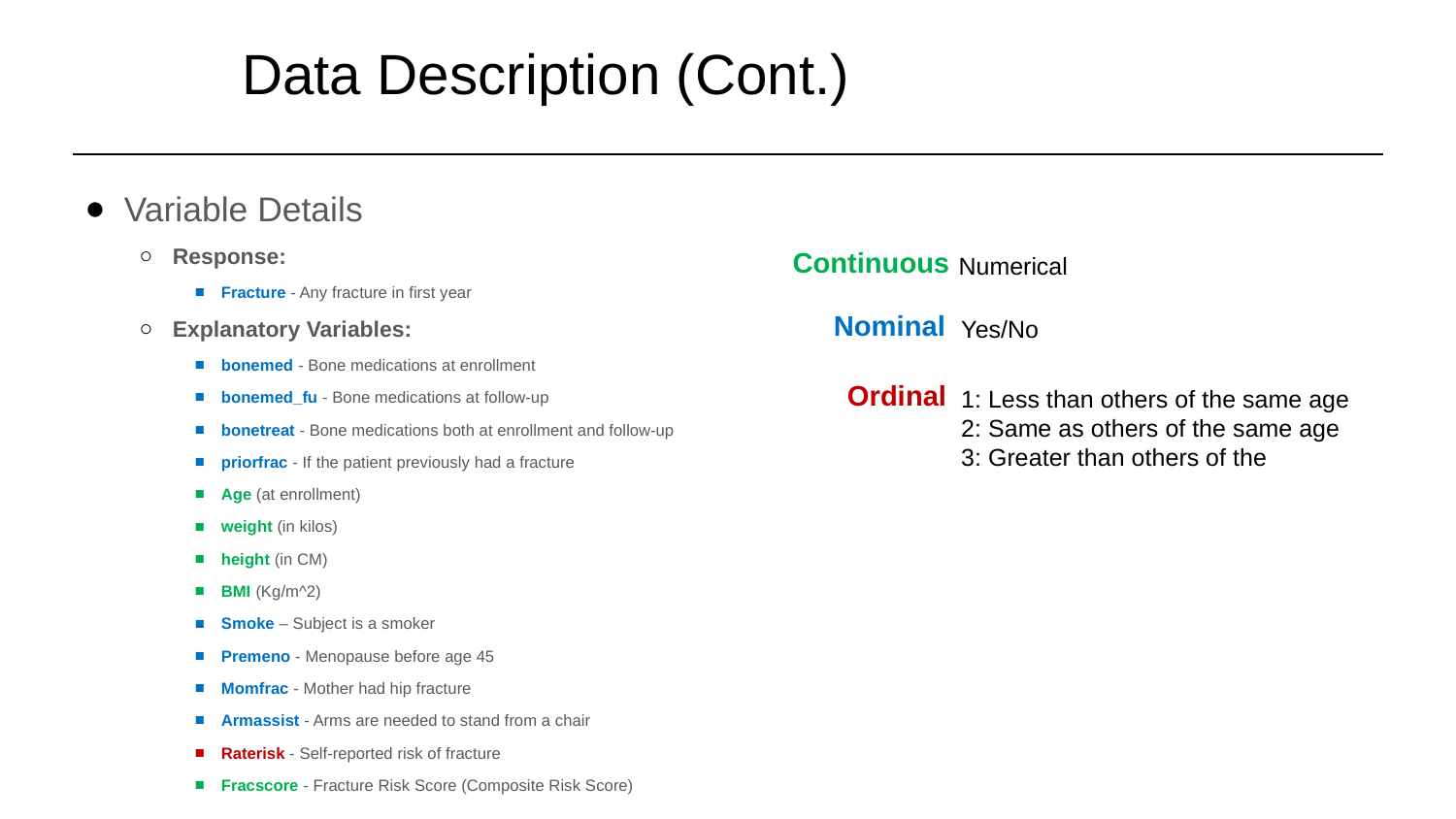

# Data Description (Cont.)
Variable Details
Response:
Fracture - Any fracture in first year
Explanatory Variables:
bonemed - Bone medications at enrollment
bonemed_fu - Bone medications at follow-up
bonetreat - Bone medications both at enrollment and follow-up
priorfrac - If the patient previously had a fracture
Age (at enrollment)
weight (in kilos)
height (in CM)
BMI (Kg/m^2)
Smoke – Subject is a smoker
Premeno - Menopause before age 45
Momfrac - Mother had hip fracture
Armassist - Arms are needed to stand from a chair
Raterisk - Self-reported risk of fracture
Fracscore - Fracture Risk Score (Composite Risk Score)

Continuous
Numerical
Nominal

Yes/No
Ordinal
1: Less than others of the same age
2: Same as others of the same age
3: Greater than others of the